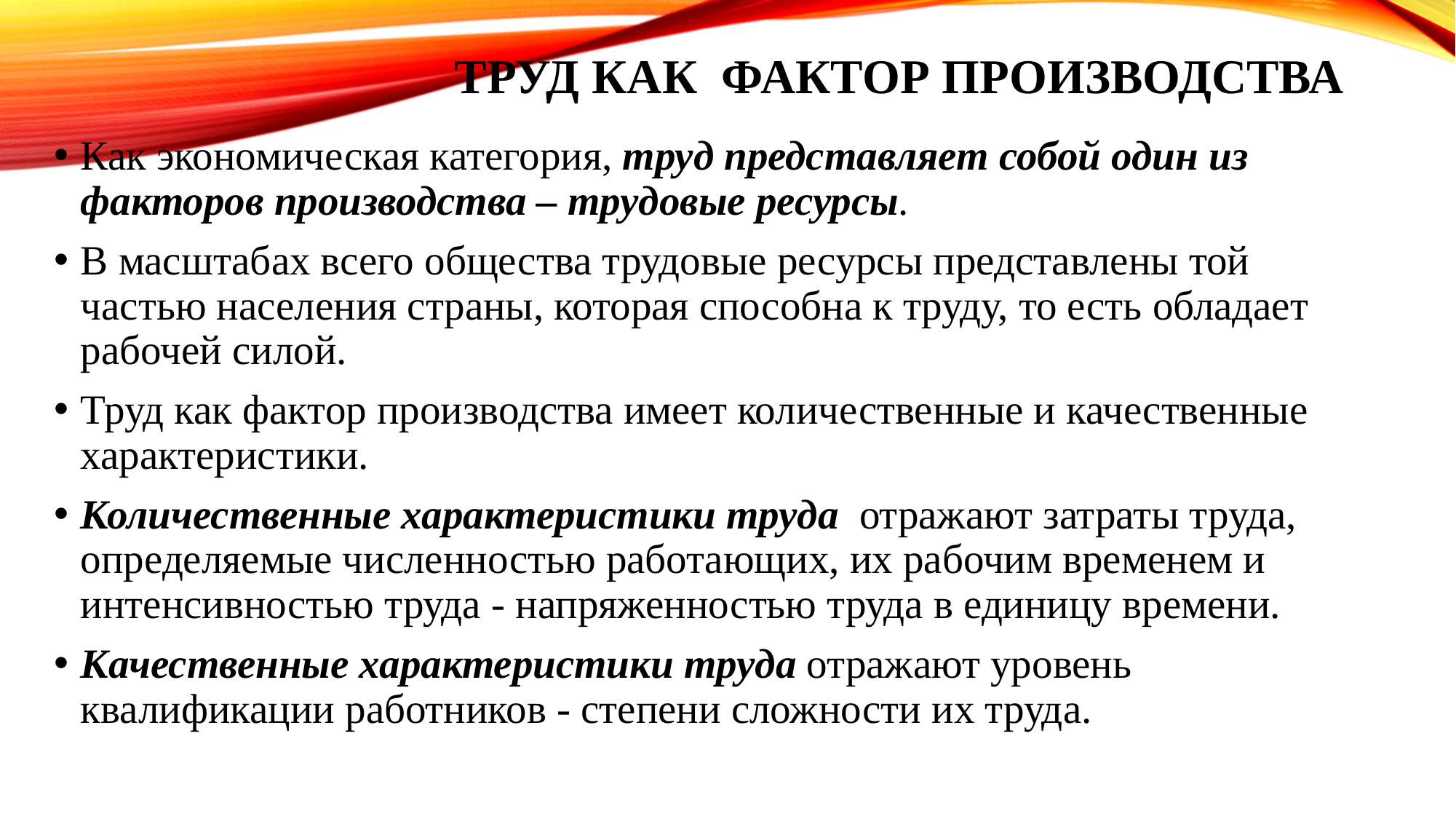

# Труд как  фактор производства
Как экономическая категория, труд представляет собой один из факторов производства – трудовые ресурсы.
В масштабах всего общества трудовые ресурсы представлены той частью населения страны, которая способна к труду, то есть обладает рабочей силой.
Труд как фактор производства имеет количественные и качественные характеристики.
Количественные характеристики труда  отражают затраты труда, определяемые численностью работающих, их рабочим временем и интенсивностью труда - напряженностью труда в единицу времени.
Качественные характеристики труда отражают уровень квалификации работников - степени сложности их труда.